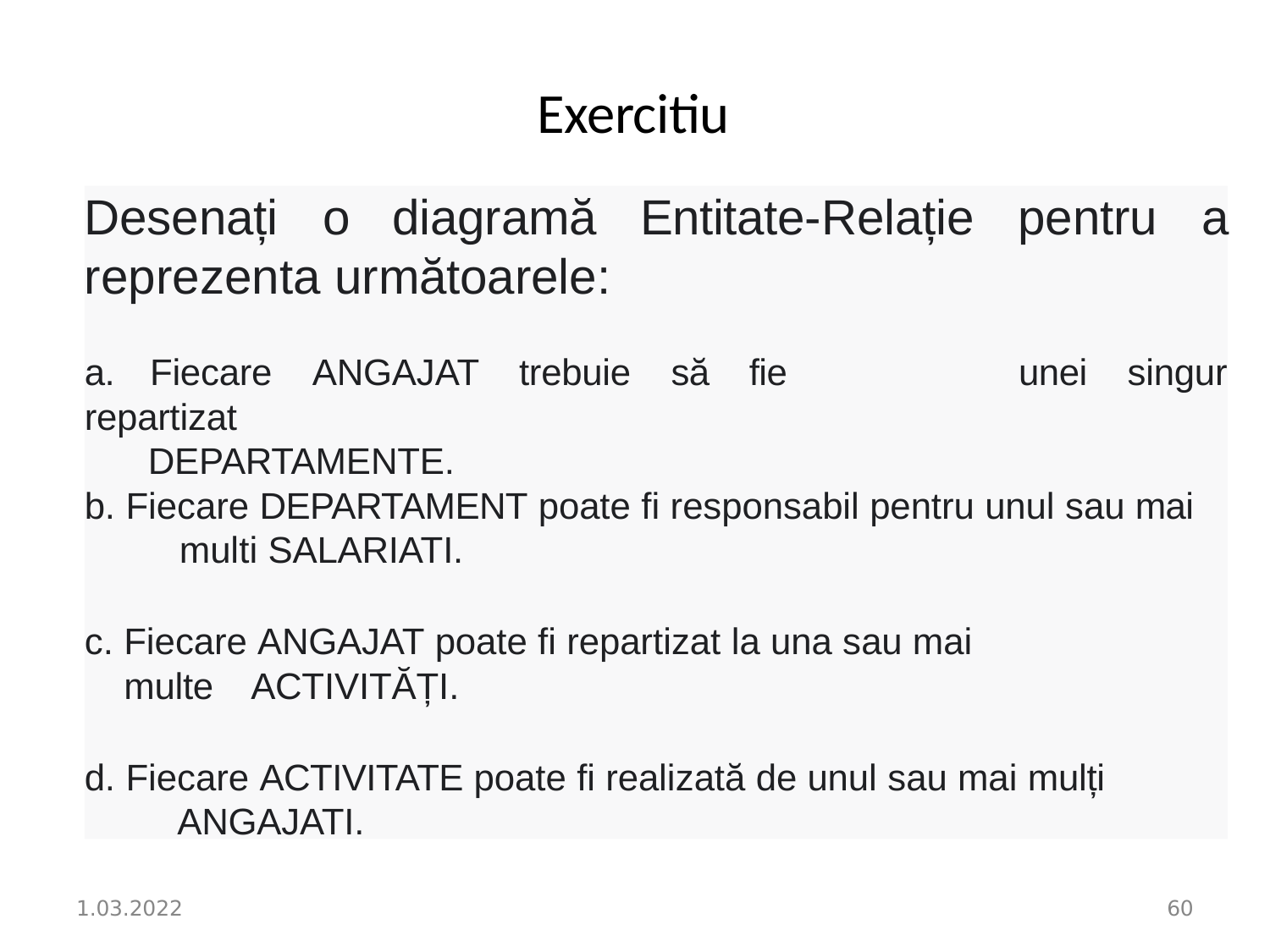

# Exercitiu
Desenați	o	diagramă	Entitate-Relație reprezenta următoarele:
a.	Fiecare	ANGAJAT	trebuie	să	fie	repartizat
DEPARTAMENTE.
pentru	a

unei
singur
Fiecare DEPARTAMENT poate fi responsabil pentru unul sau mai 	multi SALARIATI.

Fiecare ANGAJAT poate fi repartizat la una sau mai multe 	ACTIVITĂȚI.

Fiecare ACTIVITATE poate fi realizată de unul sau mai mulți 	ANGAJATI.
1.03.2022
60